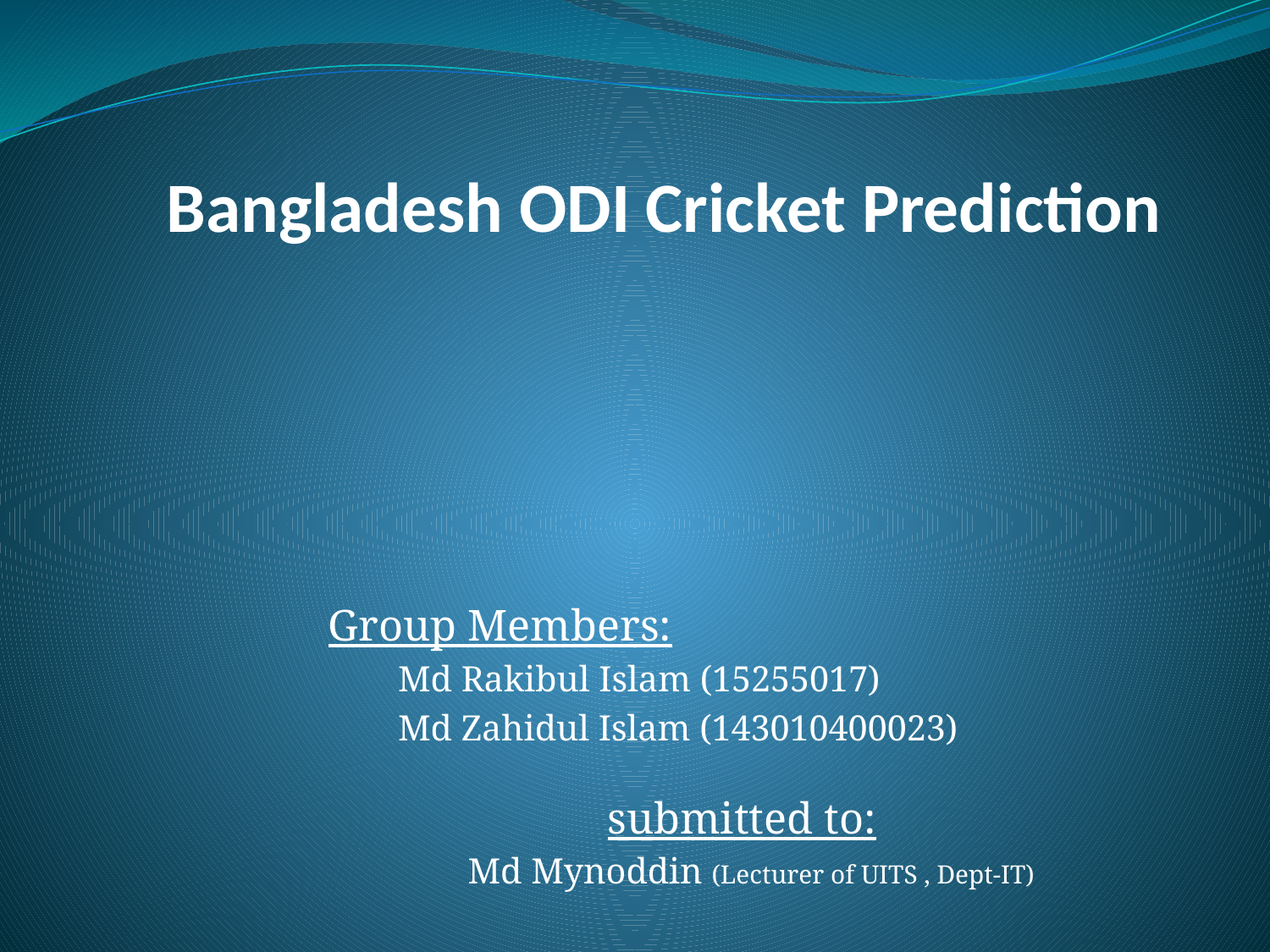

# Bangladesh ODI Cricket Prediction
Group Members:
	Md Rakibul Islam (15255017)
	Md Zahidul Islam (143010400023)

				submitted to:
		Md Mynoddin (Lecturer of UITS , Dept-IT)